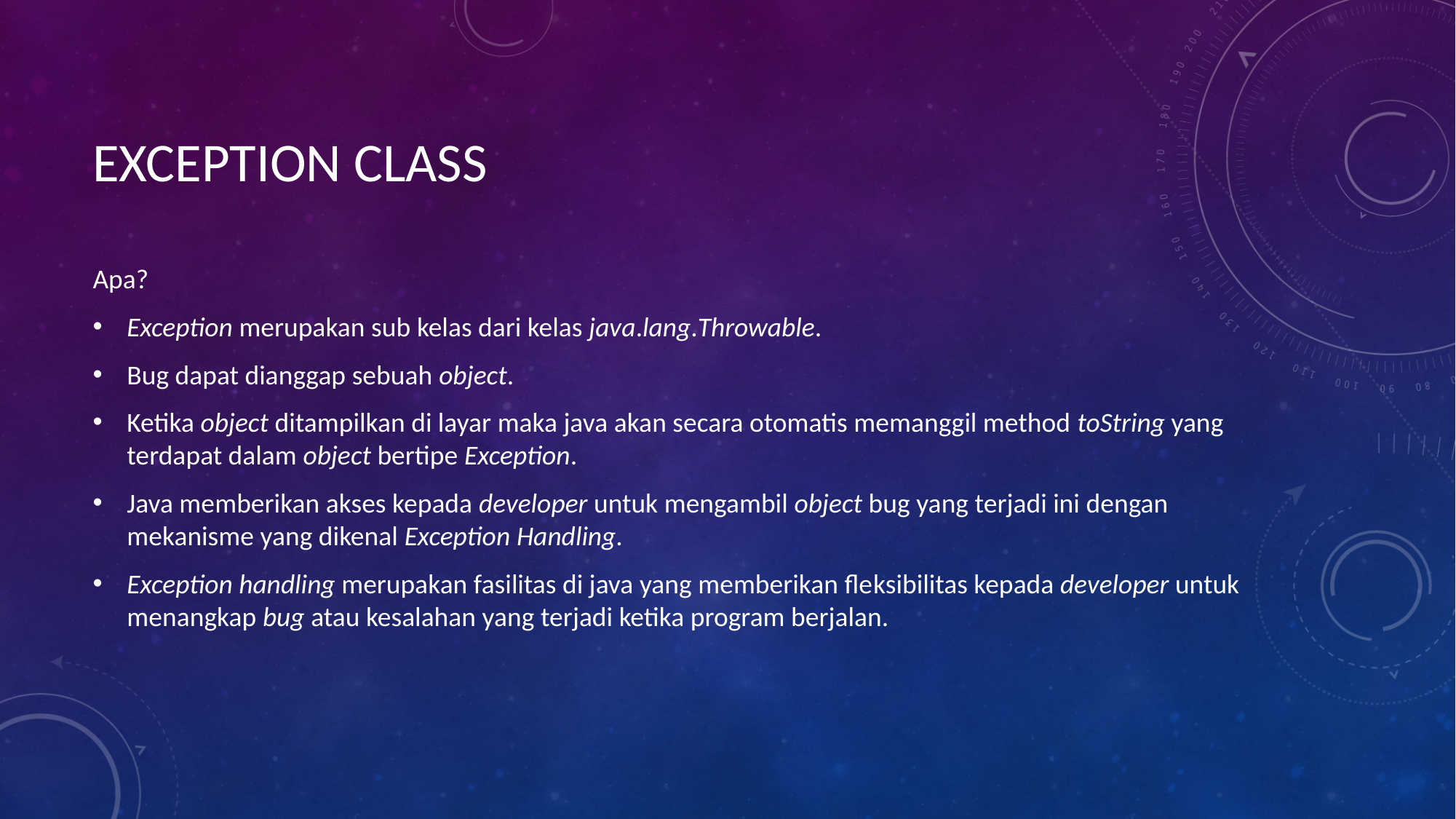

# Exception class
Apa?
Exception merupakan sub kelas dari kelas java.lang.Throwable.
Bug dapat dianggap sebuah object.
Ketika object ditampilkan di layar maka java akan secara otomatis memanggil method toString yang terdapat dalam object bertipe Exception.
Java memberikan akses kepada developer untuk mengambil object bug yang terjadi ini dengan mekanisme yang dikenal Exception Handling.
Exception handling merupakan fasilitas di java yang memberikan fleksibilitas kepada developer untuk menangkap bug atau kesalahan yang terjadi ketika program berjalan.